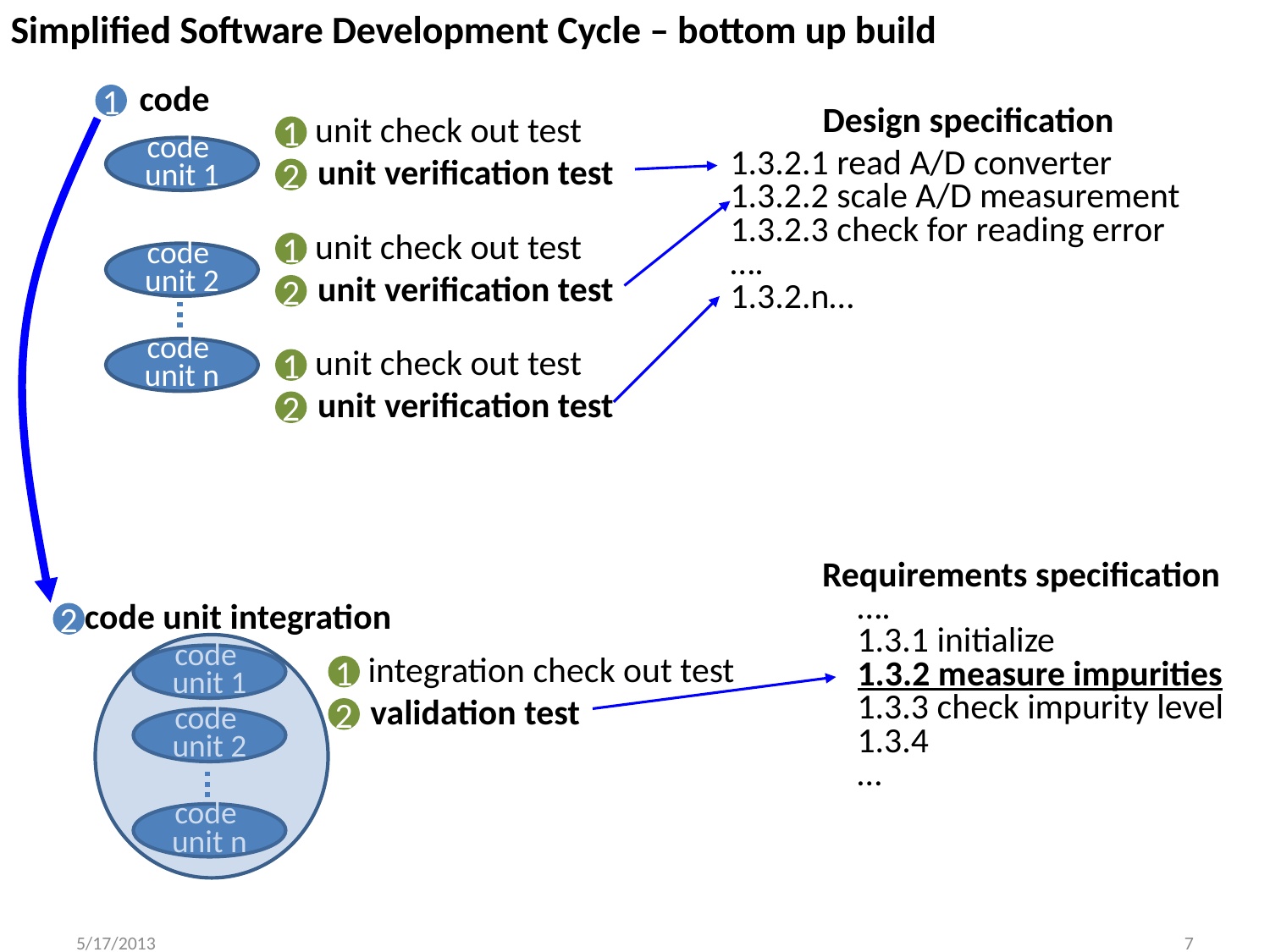

Simplified Software Development Cycle – bottom up build
code
1
Design specification

1
 unit check out test
2
unit verification test

code
unit 1
1.3.2.1 read A/D converter
1.3.2.2 scale A/D measurement
1.3.2.3 check for reading error
….
1.3.2.n…
1
 unit check out test
2
unit verification test

code
unit 2
code
unit n
1
 unit check out test
2
unit verification test

Requirements specification

….
1.3.1 initialize
1.3.2 measure impurities
1.3.3 check impurity level
1.3.4
…
code unit integration
2

code
unit 1
code
unit 2
code
unit n
1
 integration check out test
2
validation test

5/17/2013
7